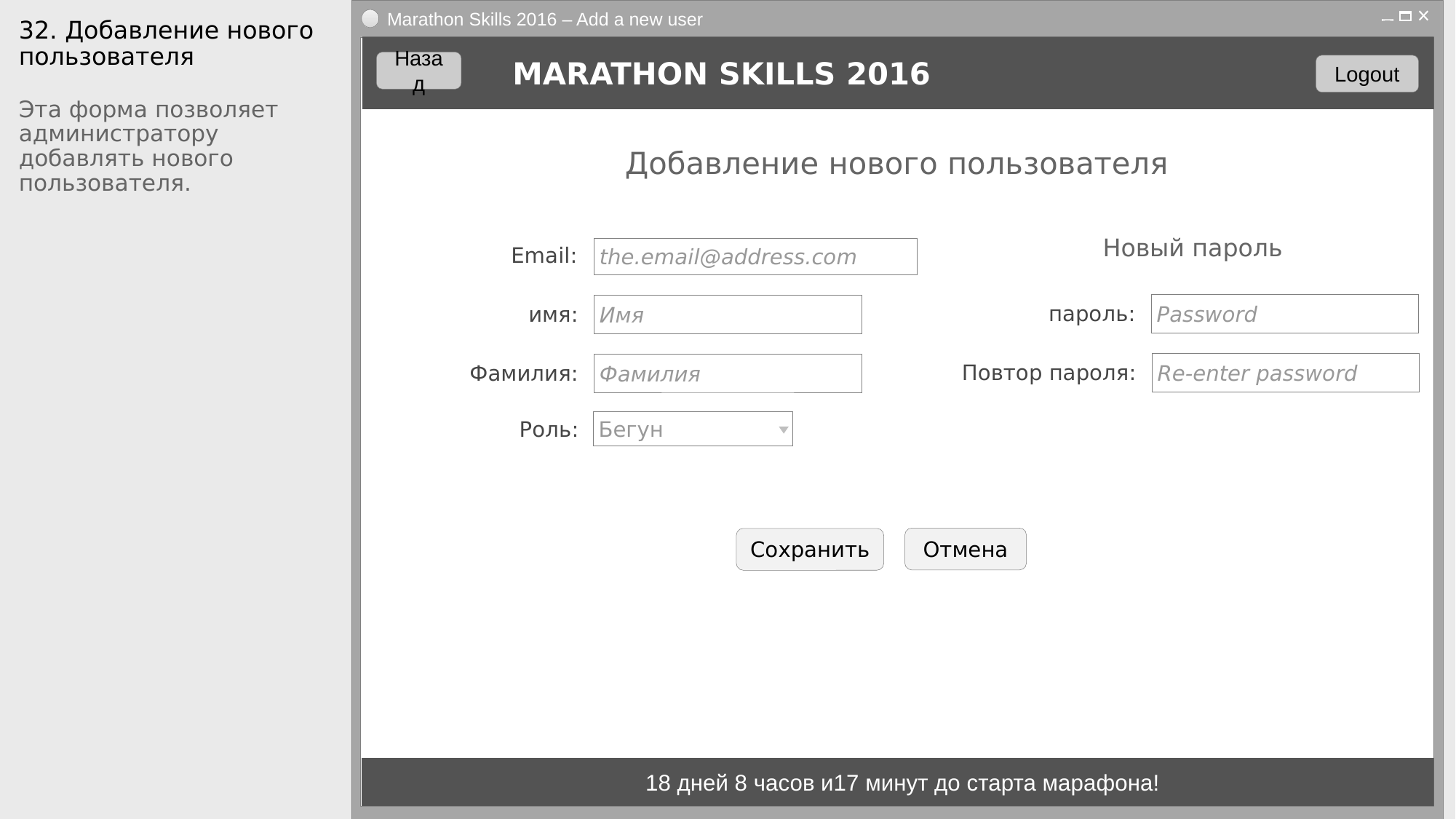

Marathon Skills 2016 – Add a new user

# 32. Добавление нового пользователя

Назад
MARATHON SKILLS 2016
Logout
Эта форма позволяет администратору добавлять нового пользователя.
Добавление нового пользователя
Новый пароль
the.email@address.com
Email:
Password
Имя
пароль:
имя:
Re-enter password
Фамилия
Повтор пароля:
Фамилия:
Бегун

Роль:
Отмена
Сохранить

18 дней 8 часов и17 минут до старта марафона!